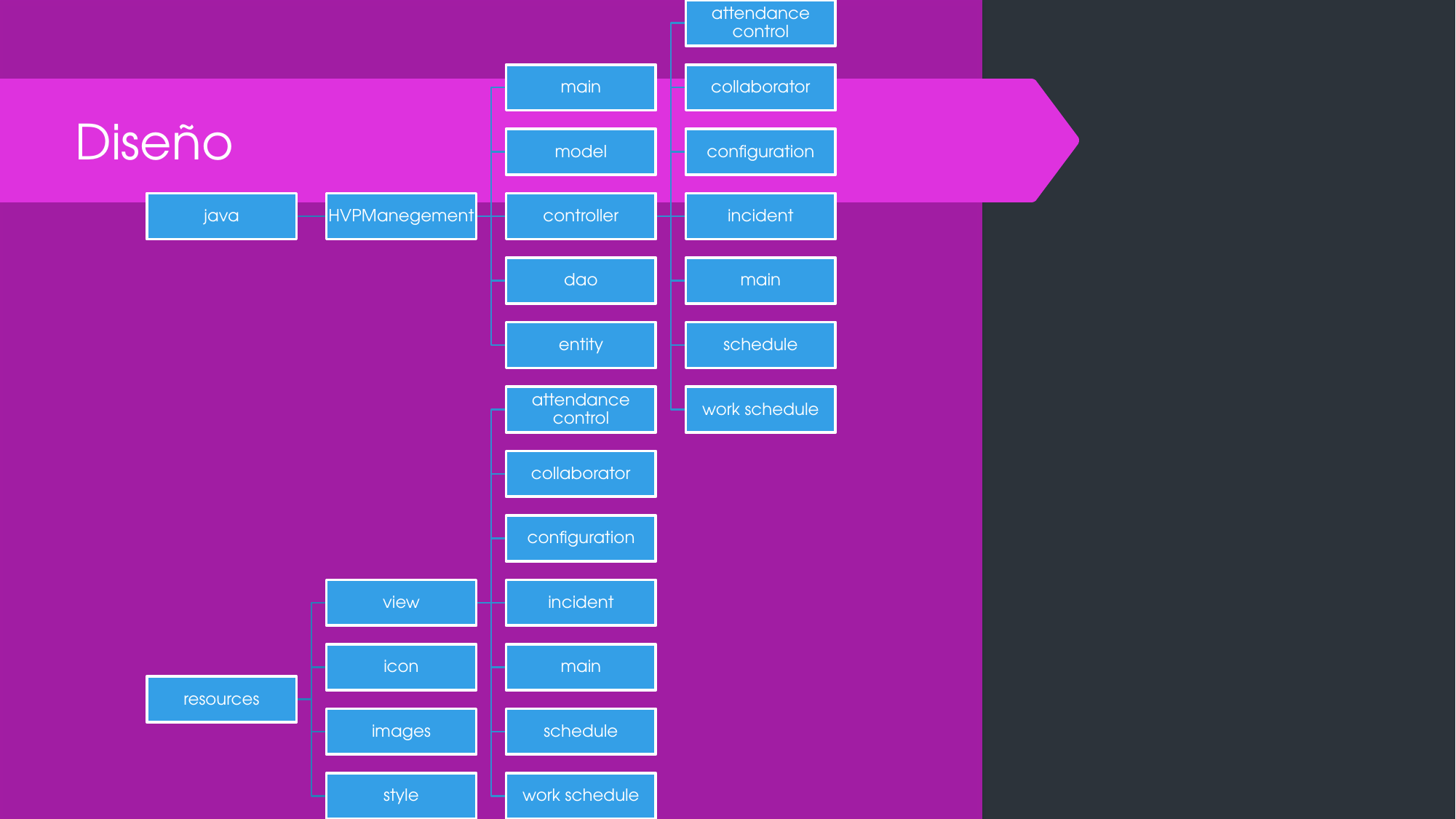

java
HVPManegement
main
model
controller
attendance control
collaborator
configuration
incident
main
schedule
work schedule
dao
entity
resources
view
attendance control
collaborator
configuration
incident
main
schedule
work schedule
icon
images
style

# Diseño